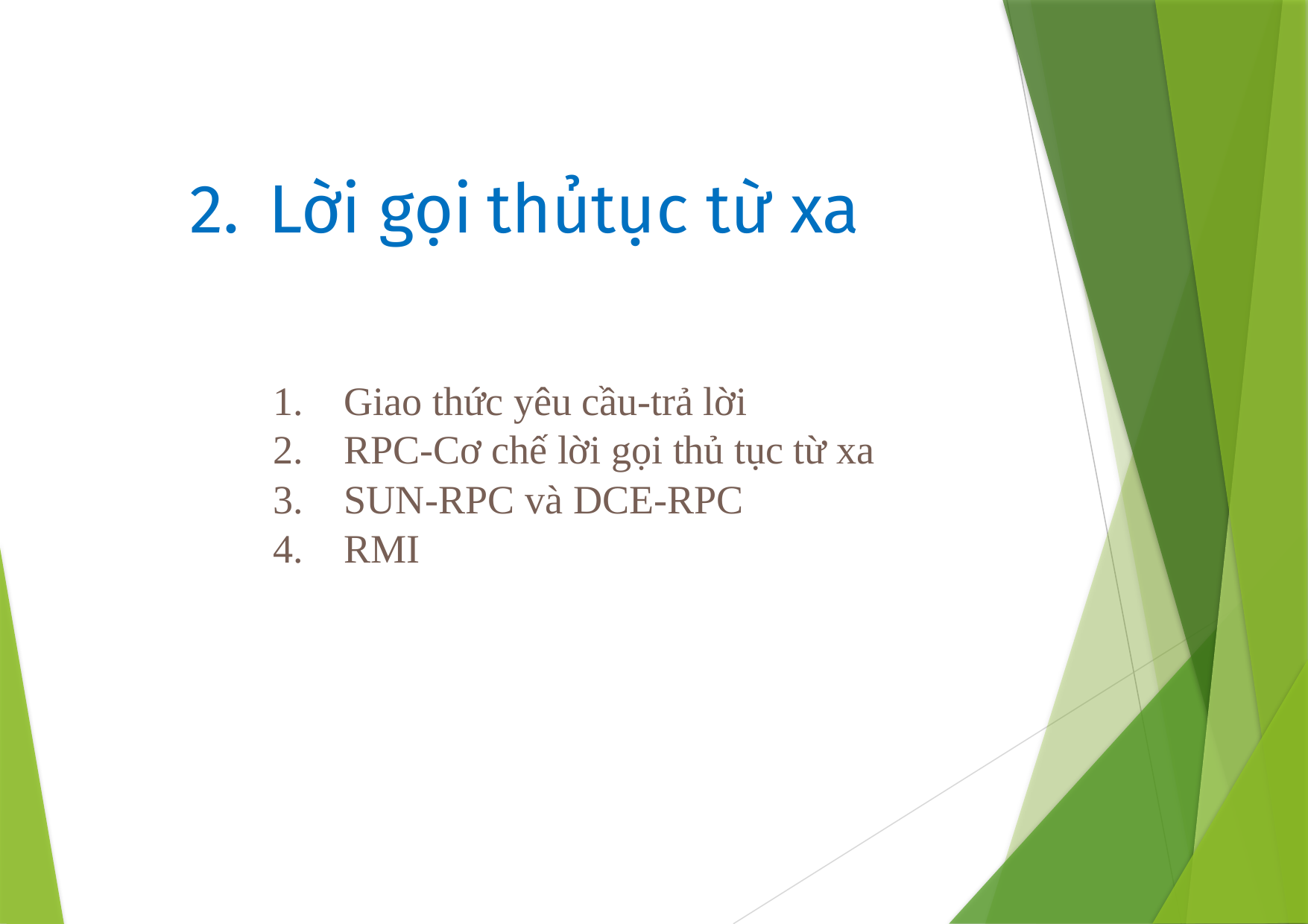

# 2.	Lời gọi	thủ	tục từ xa
Giao thức yêu cầu-trả lời
RPC-Cơ chế lời gọi thủ tục từ xa
SUN-RPC và DCE-RPC
RMI